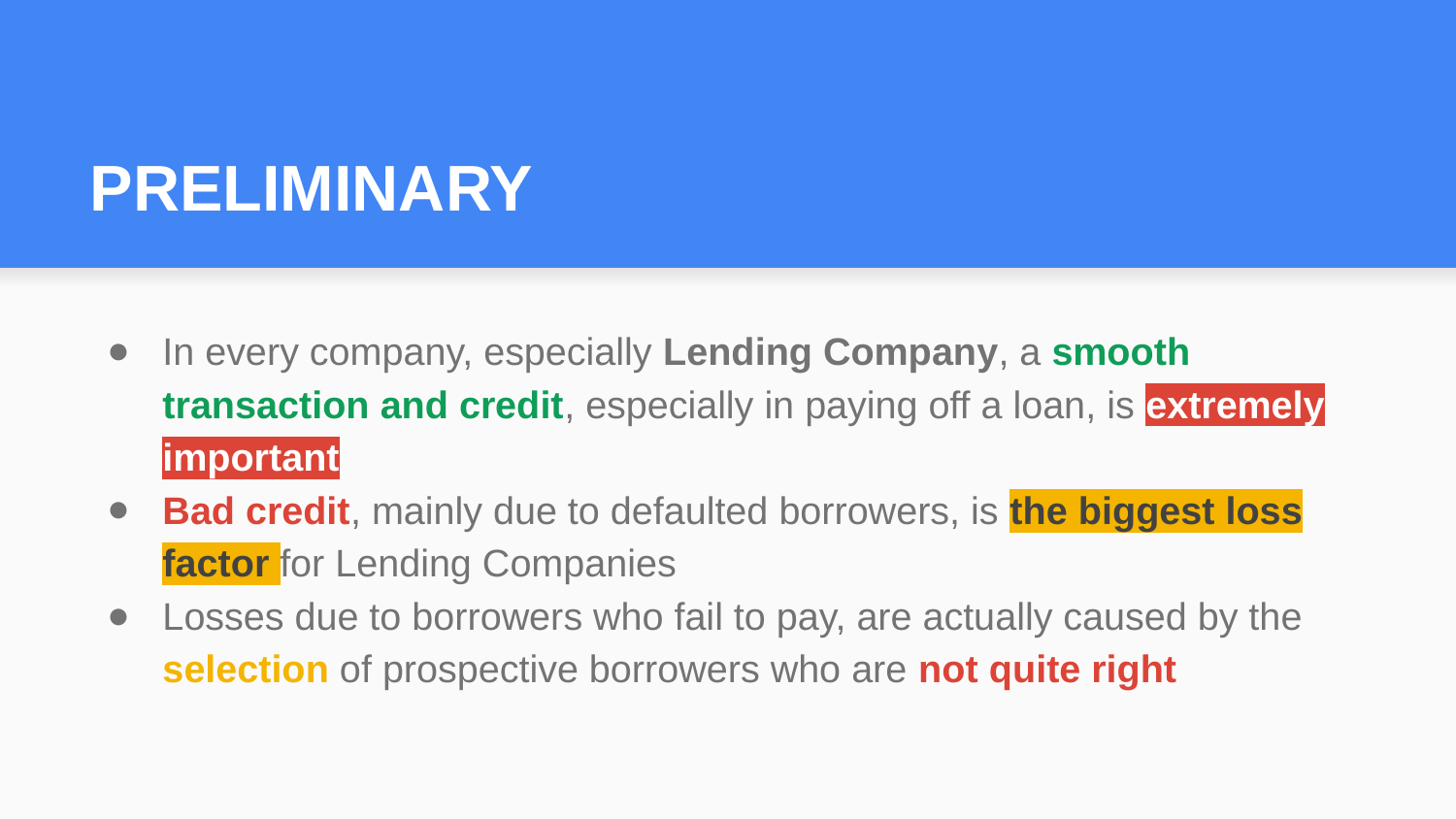

# PRELIMINARY
In every company, especially Lending Company, a smooth transaction and credit, especially in paying off a loan, is extremely important
Bad credit, mainly due to defaulted borrowers, is the biggest loss factor for Lending Companies
Losses due to borrowers who fail to pay, are actually caused by the selection of prospective borrowers who are not quite right